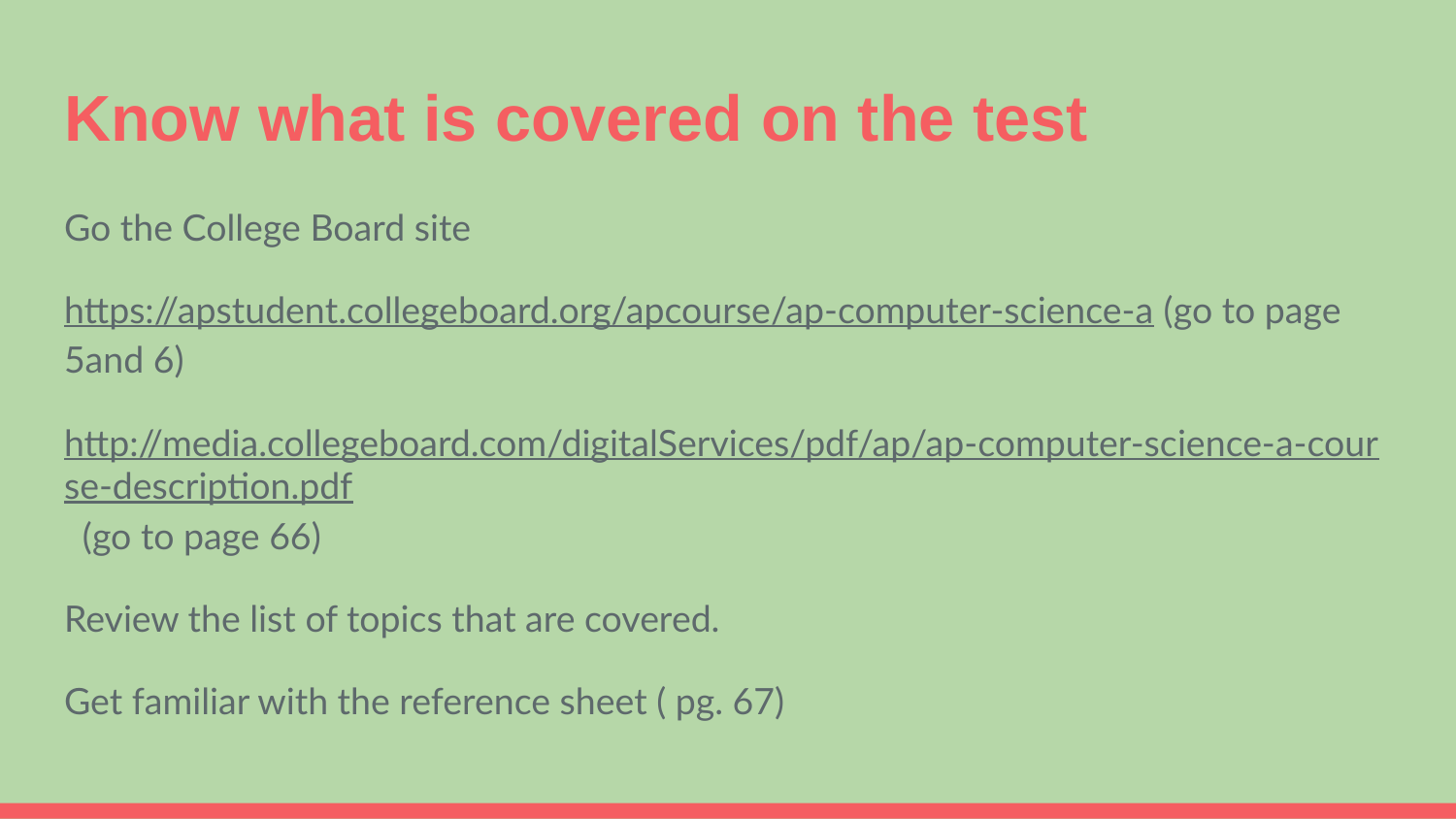

# Know what is covered on the test
Go the College Board site
https://apstudent.collegeboard.org/apcourse/ap-computer-science-a (go to page 5and 6)
http://media.collegeboard.com/digitalServices/pdf/ap/ap-computer-science-a-course-description.pdf  (go to page 66)
Review the list of topics that are covered.
Get familiar with the reference sheet ( pg. 67)